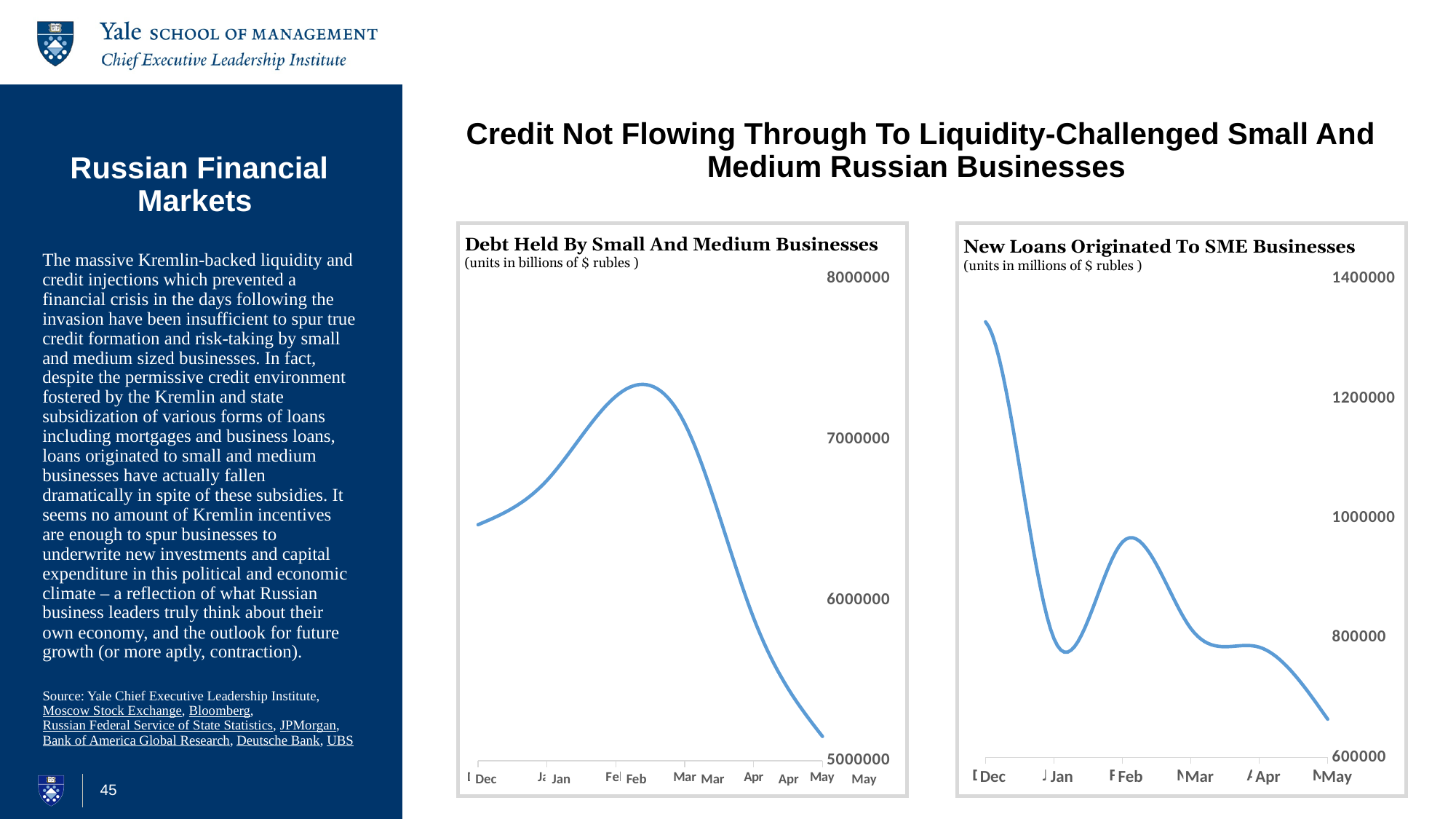

# Russian Financial Markets
Credit Not Flowing Through To Liquidity-Challenged Small And Medium Russian Businesses

Debt Held By Small And Medium Businesses
(units in billions of $ rubles )

New Loans Originated To SME Businesses
(units in millions of $ rubles )

The massive Kremlin-backed liquidity and credit injections which prevented a financial crisis in the days following the invasion have been insufficient to spur true credit formation and risk-taking by small and medium sized businesses. In fact, despite the permissive credit environment fostered by the Kremlin and state subsidization of various forms of loans including mortgages and business loans, loans originated to small and medium businesses have actually fallen dramatically in spite of these subsidies. It seems no amount of Kremlin incentives are enough to spur businesses to underwrite new investments and capital expenditure in this political and economic climate – a reflection of what Russian business leaders truly think about their own economy, and the outlook for future growth (or more aptly, contraction).

### Chart

| Category |  |
|---|---|
| 44712 | 5151916.0 |
| 44681 | 5890418.0 |
| 44651 | 7101964.0 |
| 44620 | 7269890.0 |
| 44592 | 6746260.0 |
| 44561 | 6470302.0 |

### Chart

| Category |  |
|---|---|
| 44712 | 663850.0 |
| 44681 | 784373.0 |
| 44651 | 815581.0 |
| 44620 | 960168.0 |
| 44592 | 798524.0 |
| 44561 | 1328458.0 |
| 44530 | 935611.0 |
| 44500 | 941224.0 |
| 44469 | 930287.0 |
| 44439 | 829537.0 |
| 44408 | 827445.0 |
| 44377 | 1043151.0 |
| 44347 | 759359.0 |
| 44316 | 928361.0 |
| 44286 | 858647.0 |
| 44255 | 656184.0 |
| 44227 | 465120.0 |
| 44196 | 932141.0 |
| 44165 | 637060.0 |
| 44135 | 683082.0 |
| 44104 | 758245.0 |
| 44074 | 639099.0 |
| 44043 | 647906.0 |
| 44012 | 603970.0 |
| 43982 | 444963.0 |
| 43951 | 499653.0 |
| 43921 | 713119.0 |
| 43890 | 544791.0 |
| 43861 | 431224.0 |
Source: Yale Chief Executive Leadership Institute, Moscow Stock Exchange, Bloomberg, Russian Federal Service of State Statistics, JPMorgan, Bank of America Global Research, Deutsche Bank, UBS
Dec
Jan
Feb
Mar
Apr
May
Dec
Jan
Feb
Mar
Apr
May
45